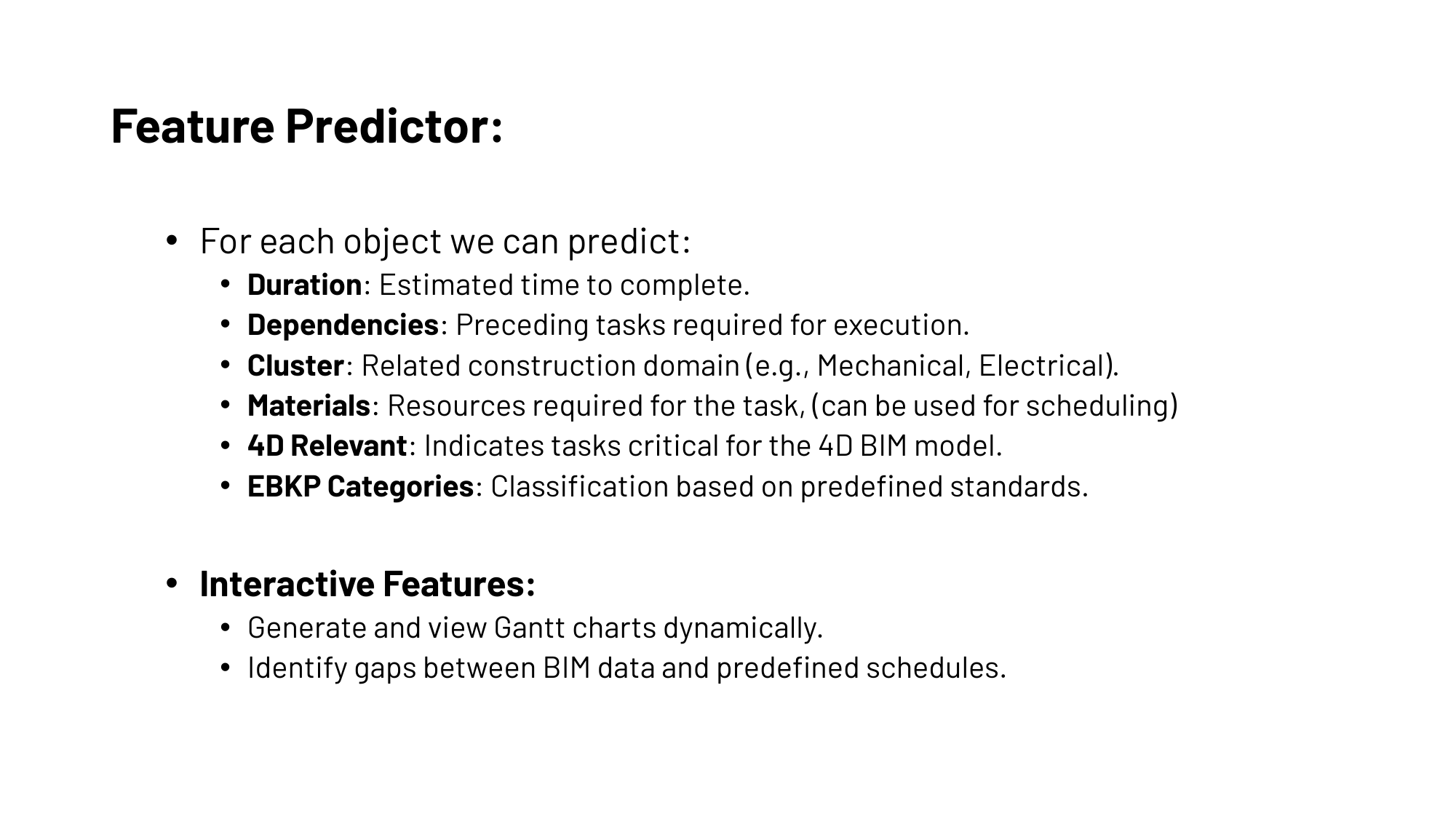

Feature Predictor:

For each object we can predict:
Duration: Estimated time to complete.
Dependencies: Preceding tasks required for execution.
Cluster: Related construction domain (e.g., Mechanical, Electrical).
Materials: Resources required for the task, (can be used for scheduling)
4D Relevant: Indicates tasks critical for the 4D BIM model.
EBKP Categories: Classification based on predefined standards.

Interactive Features:
Generate and view Gantt charts dynamically.
Identify gaps between BIM data and predefined schedules.